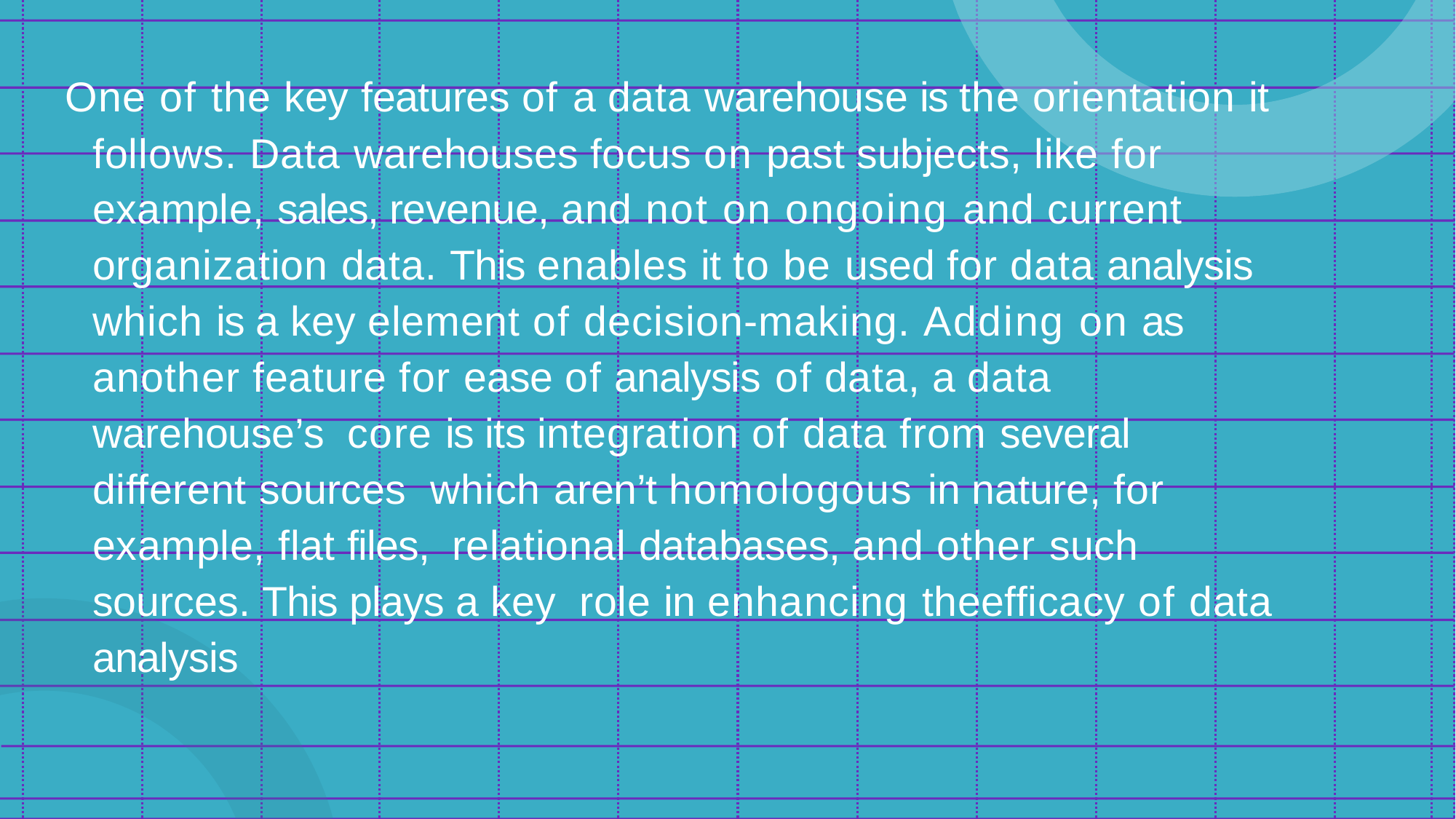

One of the key features of a data warehouse is the orientation it  follows. Data warehouses focus on past subjects, like for  example, sales, revenue, and not on ongoing and current  organization data. This enables it to be used for data analysis  which is a key element of decision-making. Adding on as  another feature for ease of analysis of data, a data warehouse’s  core is its integration of data from several different sources  which aren’t homologous in nature, for example, flat files,  relational databases, and other such sources. This plays a key  role in enhancing theefficacy of data analysis